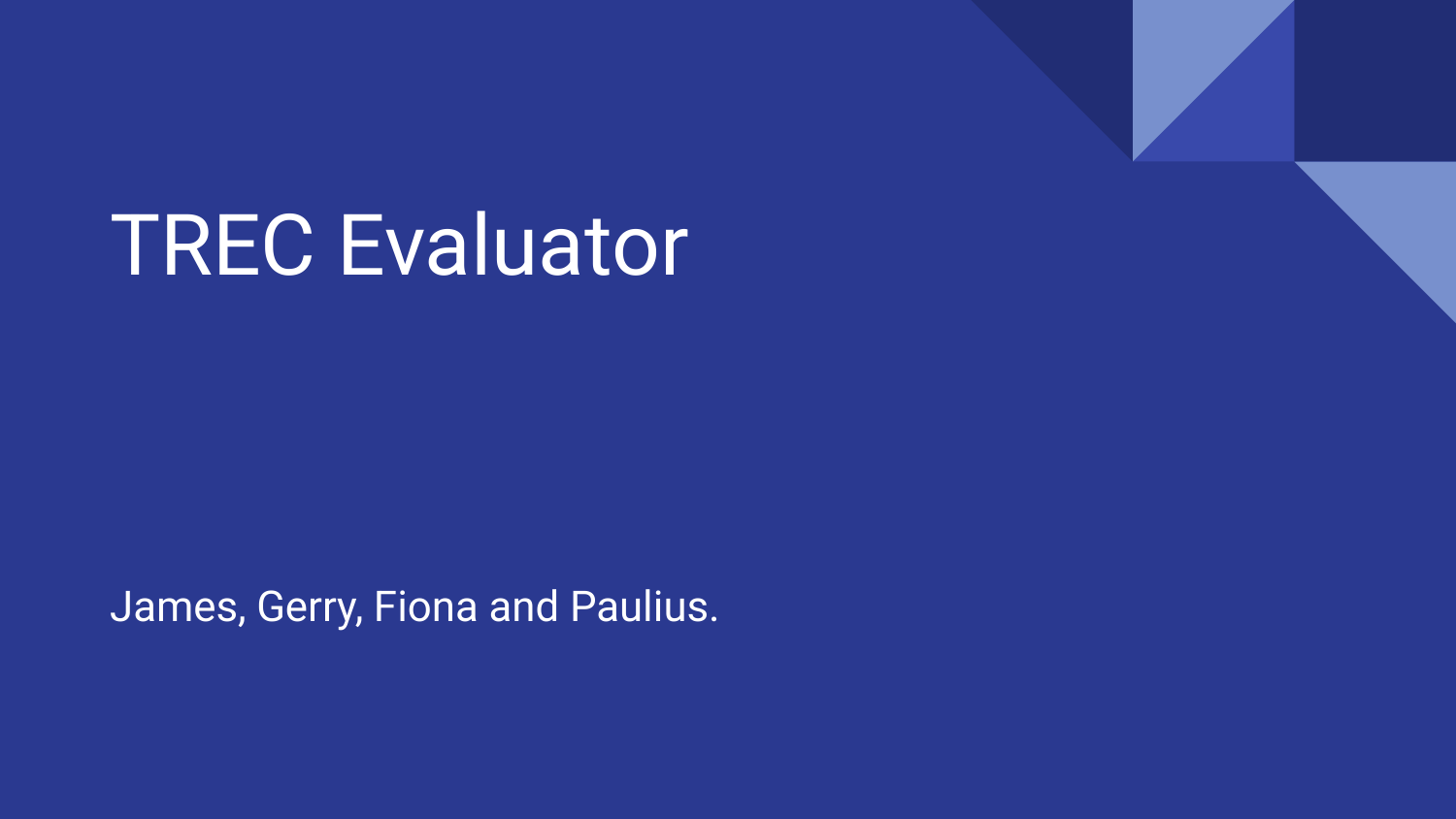

# TREC Evaluator
James, Gerry, Fiona and Paulius.